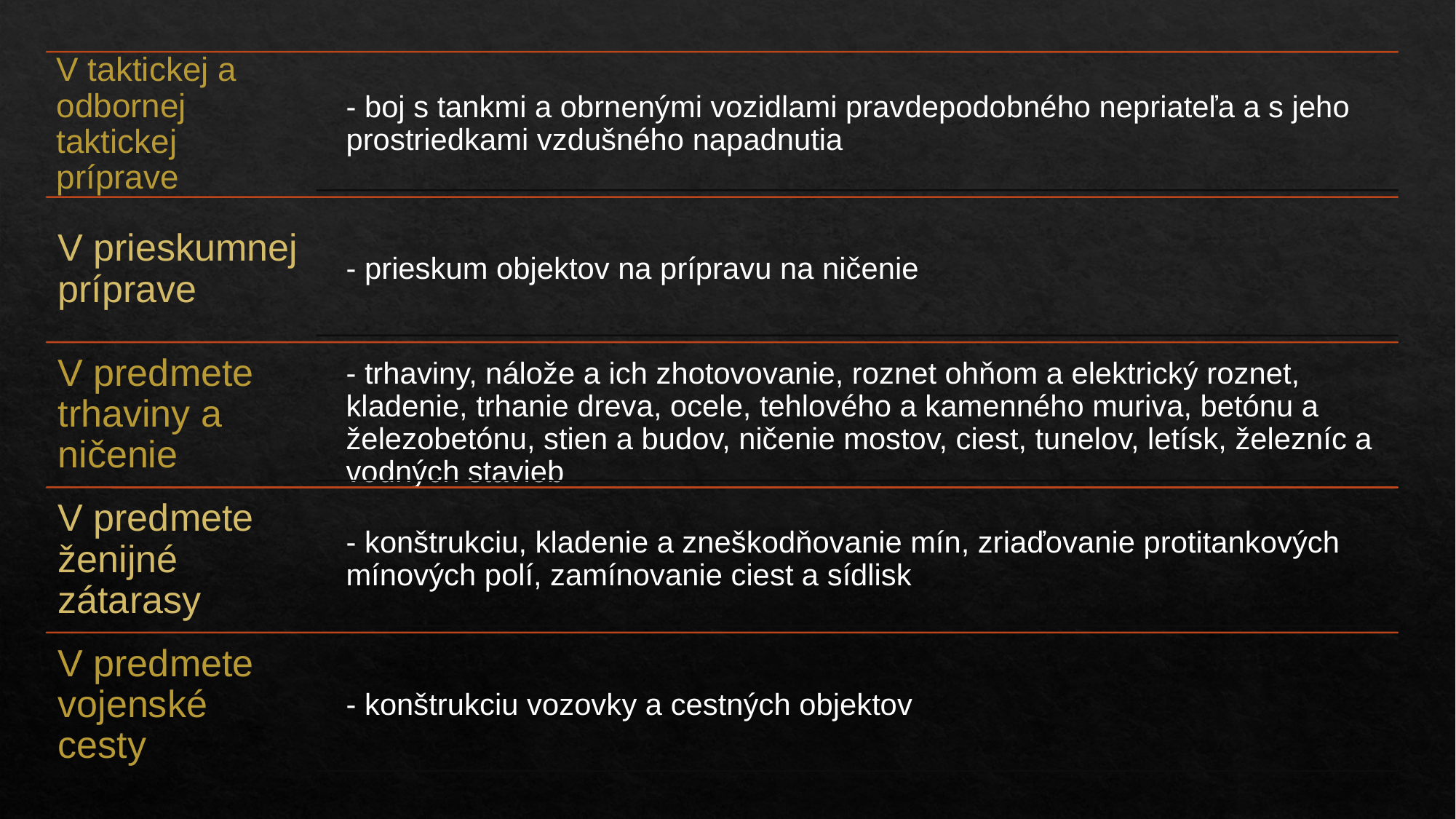

V taktickej a odbornej taktickej príprave
- boj s tankmi a obrnenými vozidlami pravdepodobného nepriateľa a s jeho prostriedkami vzdušného napadnutia
V prieskumnej príprave
- prieskum objektov na prípravu na ničenie
V predmete trhaviny a ničenie
- trhaviny, nálože a ich zhotovovanie, roznet ohňom a elektrický roznet, kladenie, trhanie dreva, ocele, tehlového a kamenného muriva, betónu a železobetónu, stien a budov, ničenie mostov, ciest, tunelov, letísk, železníc a vodných stavieb
V predmete ženijné zátarasy
- konštrukciu, kladenie a zneškodňovanie mín, zriaďovanie protitankových mínových polí, zamínovanie ciest a sídlisk
V predmete vojenské cesty
- konštrukciu vozovky a cestných objektov